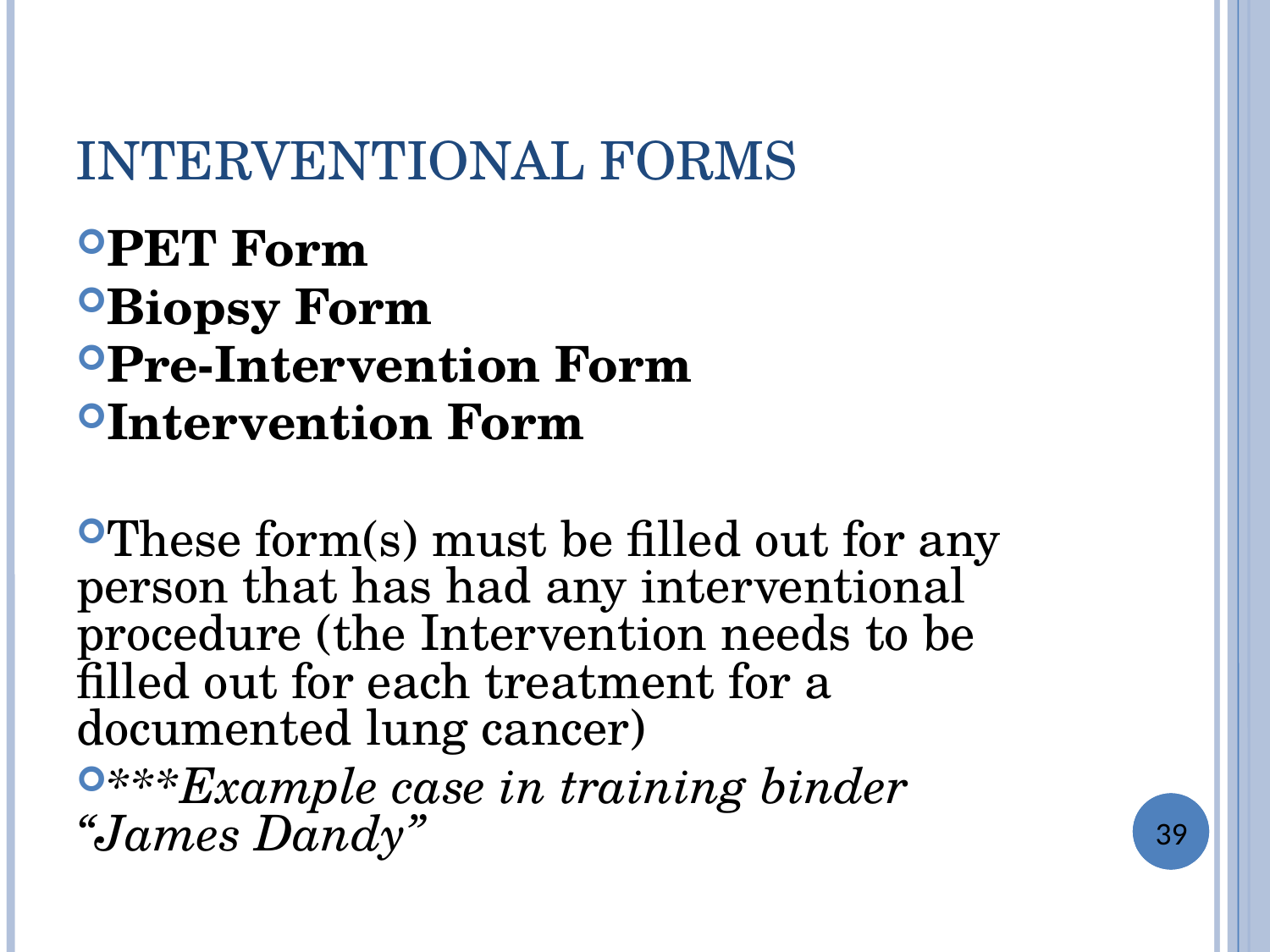

INTERVENTIONAL FORMS
PET Form
Biopsy Form
Pre-Intervention Form
Intervention Form

These form(s) must be filled out for any person that has had any interventional procedure (the Intervention needs to be filled out for each treatment for a documented lung cancer)
***Example case in training binder “James Dandy”
39